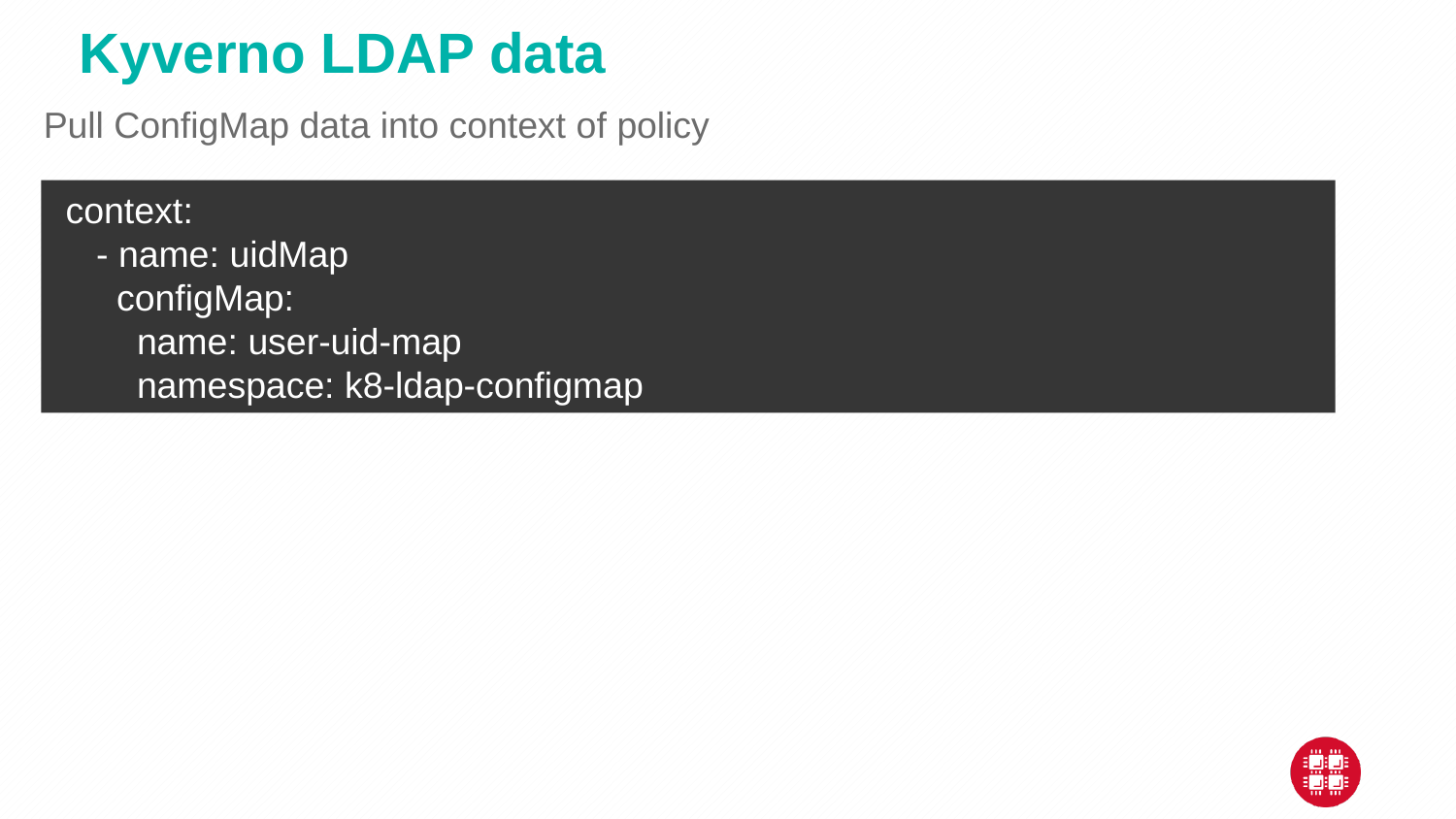

Kyverno LDAP data
Pull ConfigMap data into context of policy
 context:
    - name: uidMap
      configMap:
        name: user-uid-map
        namespace: k8-ldap-configmap